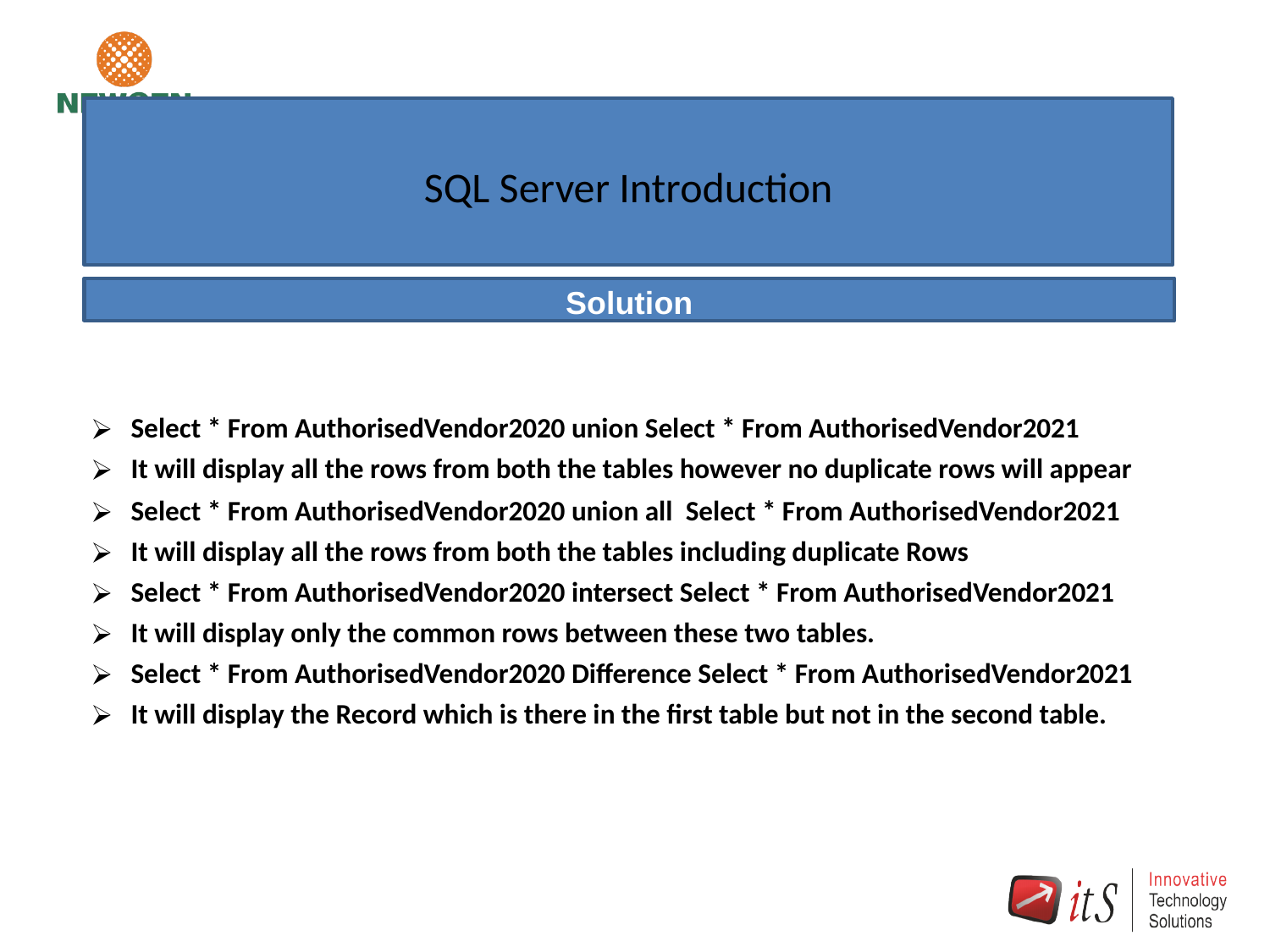

# SQL Server Introduction
Solution
Select * From AuthorisedVendor2020 union Select * From AuthorisedVendor2021
It will display all the rows from both the tables however no duplicate rows will appear
Select * From AuthorisedVendor2020 union all  Select * From AuthorisedVendor2021
It will display all the rows from both the tables including duplicate Rows
Select * From AuthorisedVendor2020 intersect Select * From AuthorisedVendor2021
It will display only the common rows between these two tables.
Select * From AuthorisedVendor2020 Difference Select * From AuthorisedVendor2021
It will display the Record which is there in the first table but not in the second table.